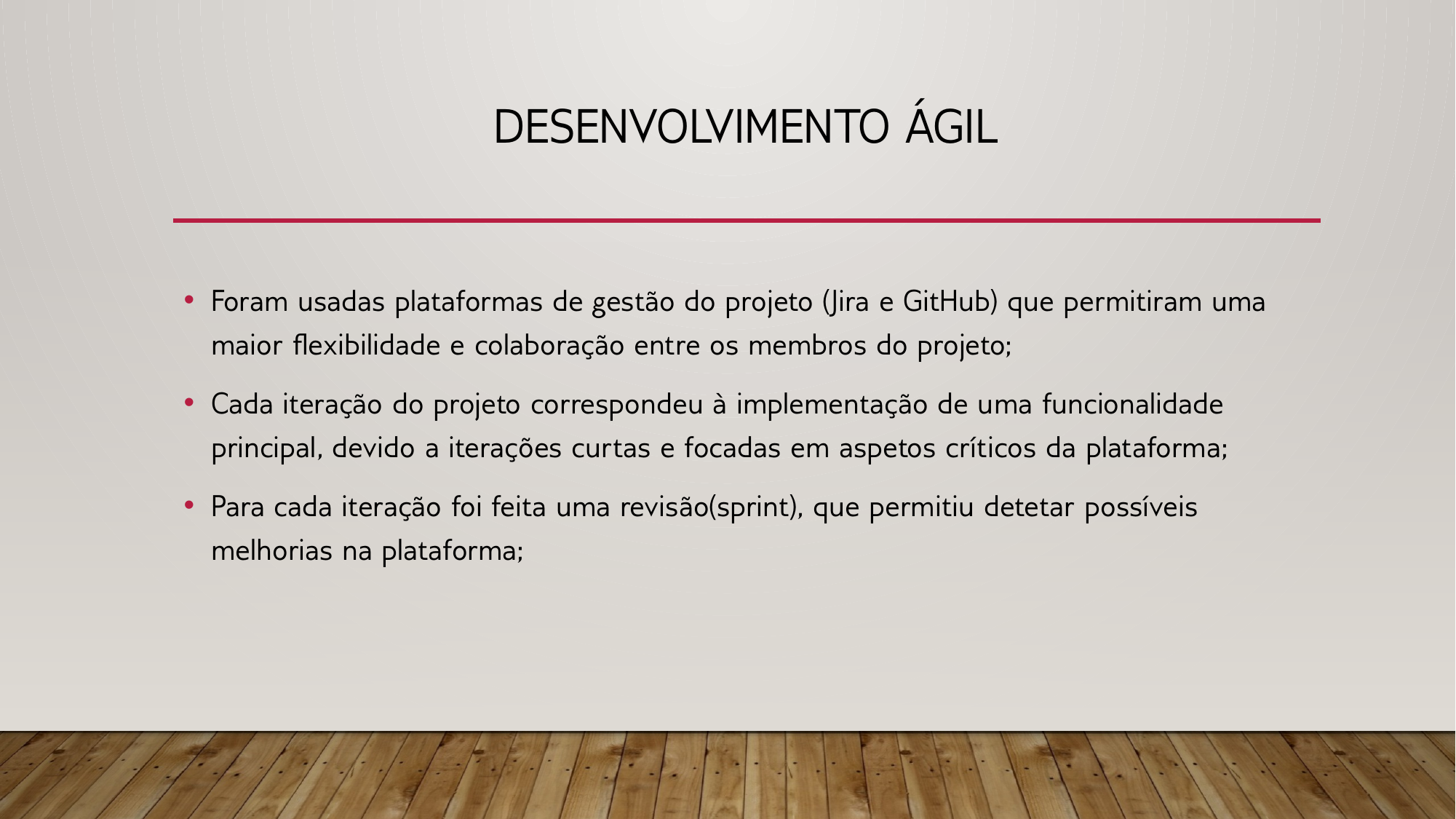

# Desenvolvimento ágil
Foram usadas plataformas de gestão do projeto (Jira e GitHub) que permitiram uma maior flexibilidade e colaboração entre os membros do projeto;
Cada iteração do projeto correspondeu à implementação de uma funcionalidade principal, devido a iterações curtas e focadas em aspetos críticos da plataforma;
Para cada iteração foi feita uma revisão(sprint), que permitiu detetar possíveis melhorias na plataforma;